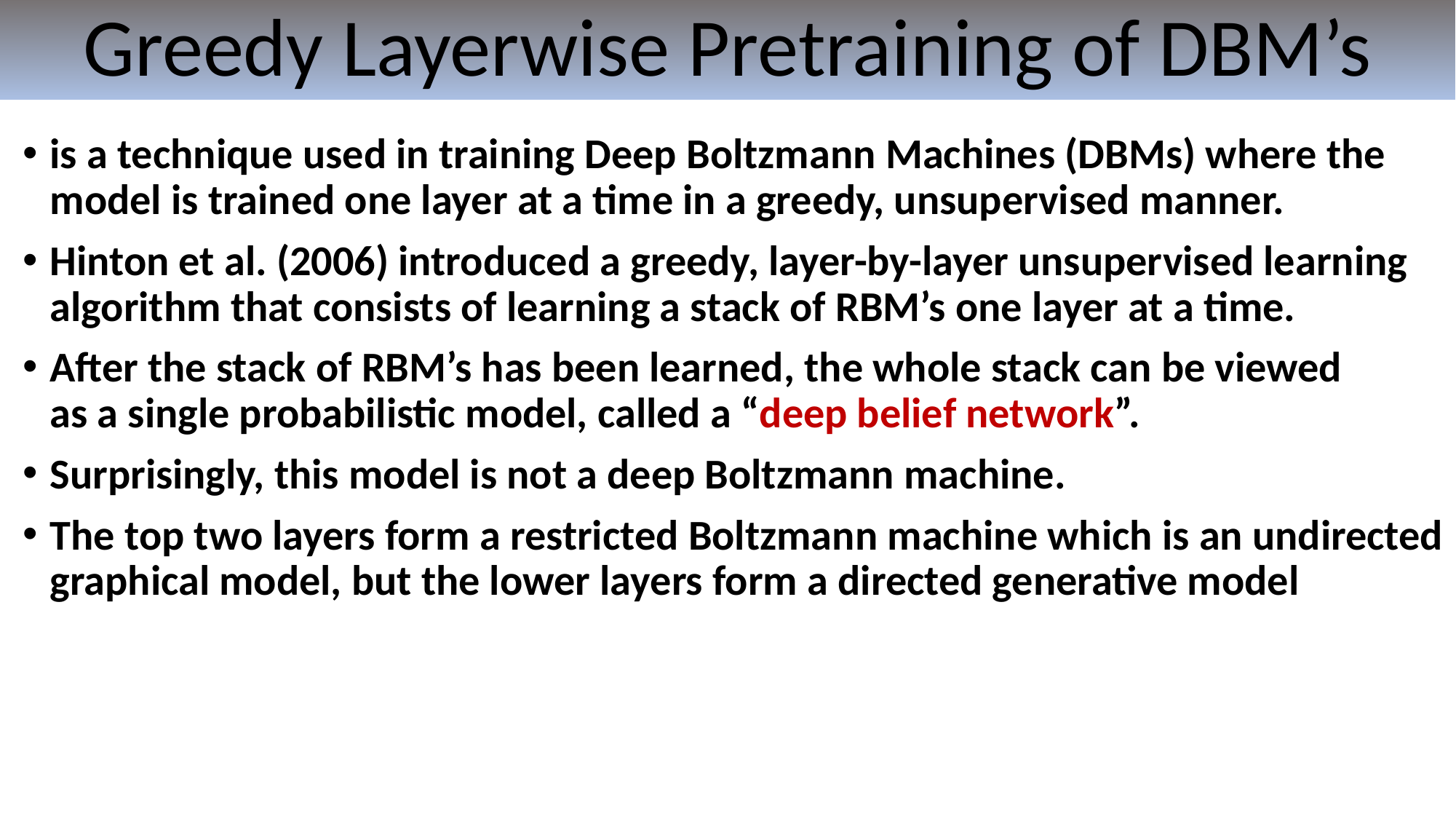

Greedy Layerwise Pretraining of DBM’s
is a technique used in training Deep Boltzmann Machines (DBMs) where the model is trained one layer at a time in a greedy, unsupervised manner.
Hinton et al. (2006) introduced a greedy, layer-by-layer unsupervised learning algorithm that consists of learning a stack of RBM’s one layer at a time.
After the stack of RBM’s has been learned, the whole stack can be viewed       as a single probabilistic model, called a “deep belief network”.
Surprisingly, this model is not a deep Boltzmann machine.
The top two layers form a restricted Boltzmann machine which is an undirected graphical model, but the lower layers form a directed generative model